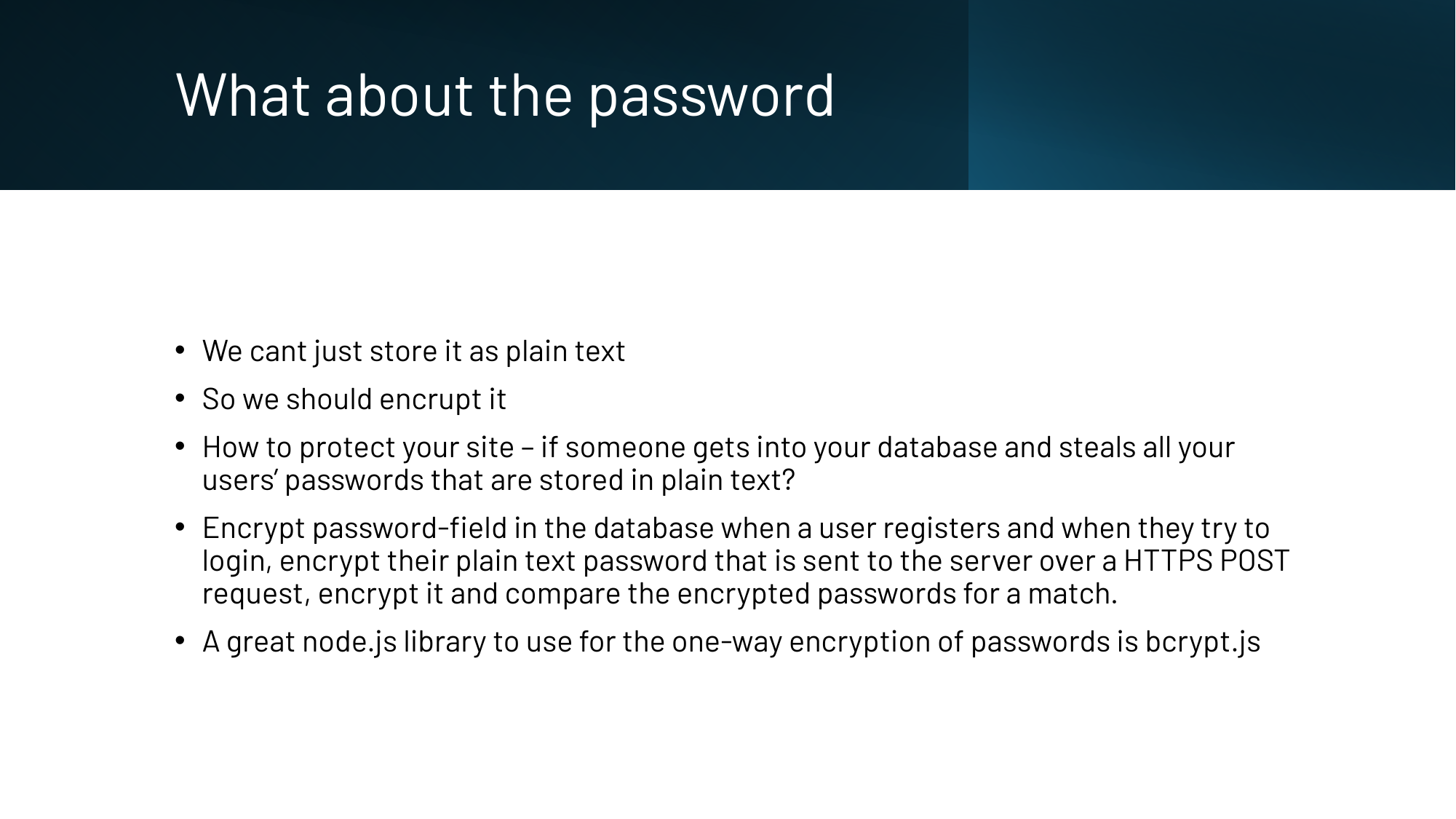

# What about the password
We cant just store it as plain text
So we should encrupt it
How to protect your site – if someone gets into your database and steals all your users’ passwords that are stored in plain text?
Encrypt password-field in the database when a user registers and when they try to login, encrypt their plain text password that is sent to the server over a HTTPS POST request, encrypt it and compare the encrypted passwords for a match.
A great node.js library to use for the one-way encryption of passwords is bcrypt.js